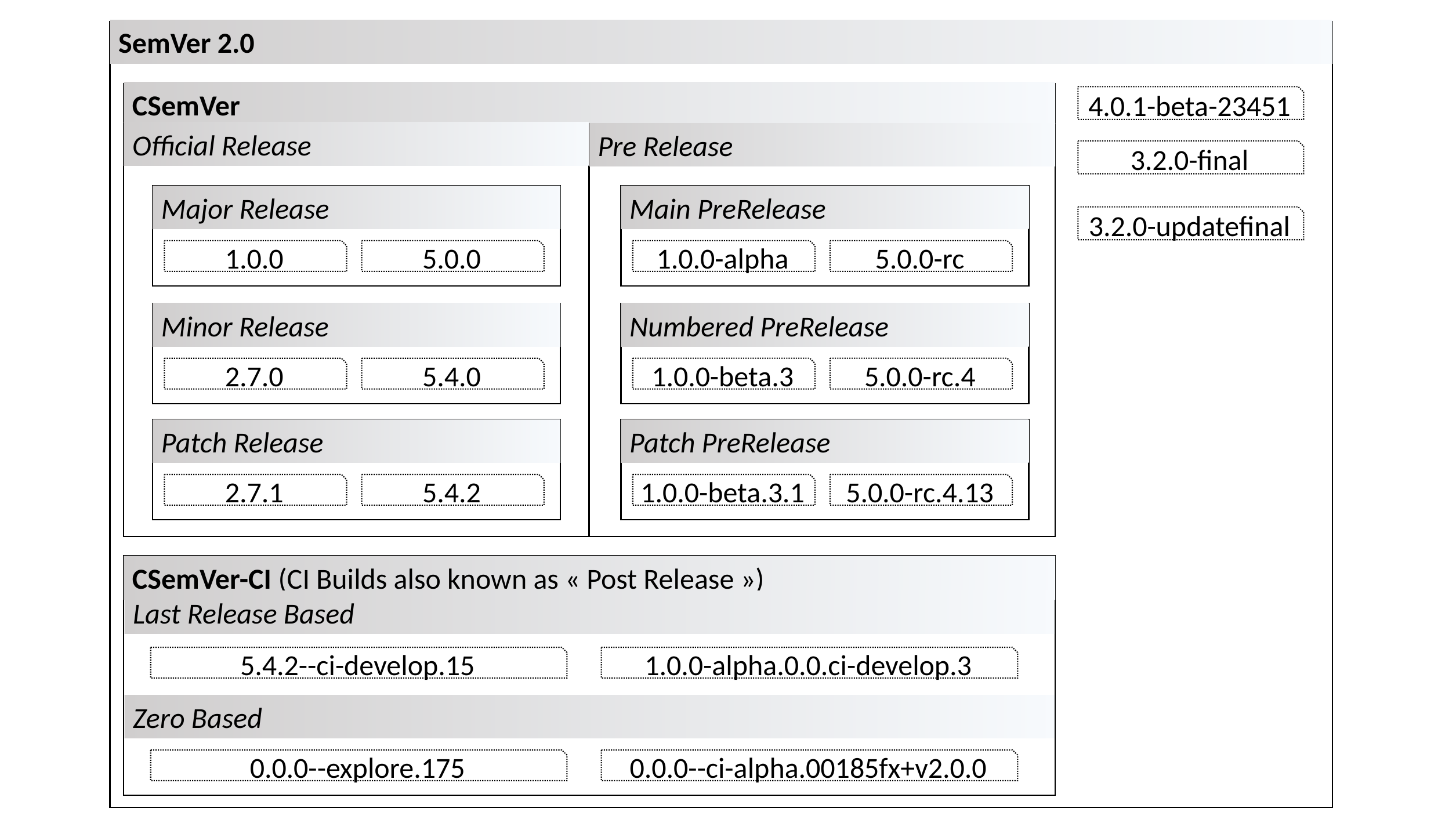

SemVer 2.0

CSemVer

4.0.1-beta-23451
Official Release
Pre Release

3.2.0-final
Major Release

Main PreRelease

3.2.0-updatefinal
5.0.0
1.0.0
5.0.0-rc
1.0.0-alpha
Numbered PreRelease

Minor Release

5.0.0-rc.4
1.0.0-beta.3
5.4.0
2.7.0
Patch PreRelease

Patch Release

5.0.0-rc.4.13
1.0.0-beta.3.1
5.4.2
2.7.1

CSemVer-CI (CI Builds also known as « Post Release »)
Last Release Based
1.0.0-alpha.0.0.ci-develop.3
5.4.2--ci-develop.15
Zero Based
0.0.0--ci-alpha.00185fx+v2.0.0
0.0.0--explore.175